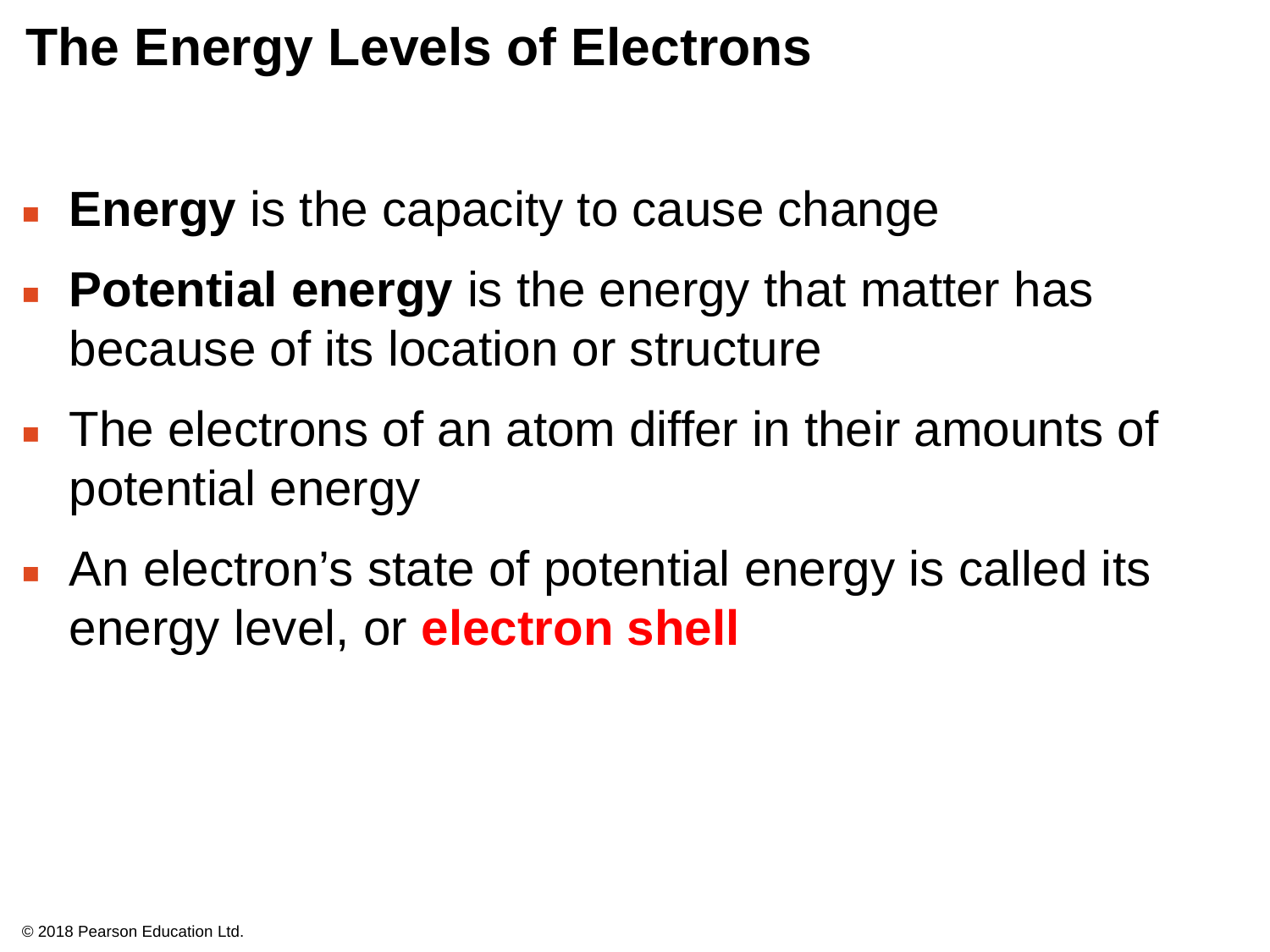

# The Energy Levels of Electrons
Energy is the capacity to cause change
Potential energy is the energy that matter has because of its location or structure
The electrons of an atom differ in their amounts of potential energy
An electron’s state of potential energy is called its energy level, or electron shell
© 2018 Pearson Education Ltd.